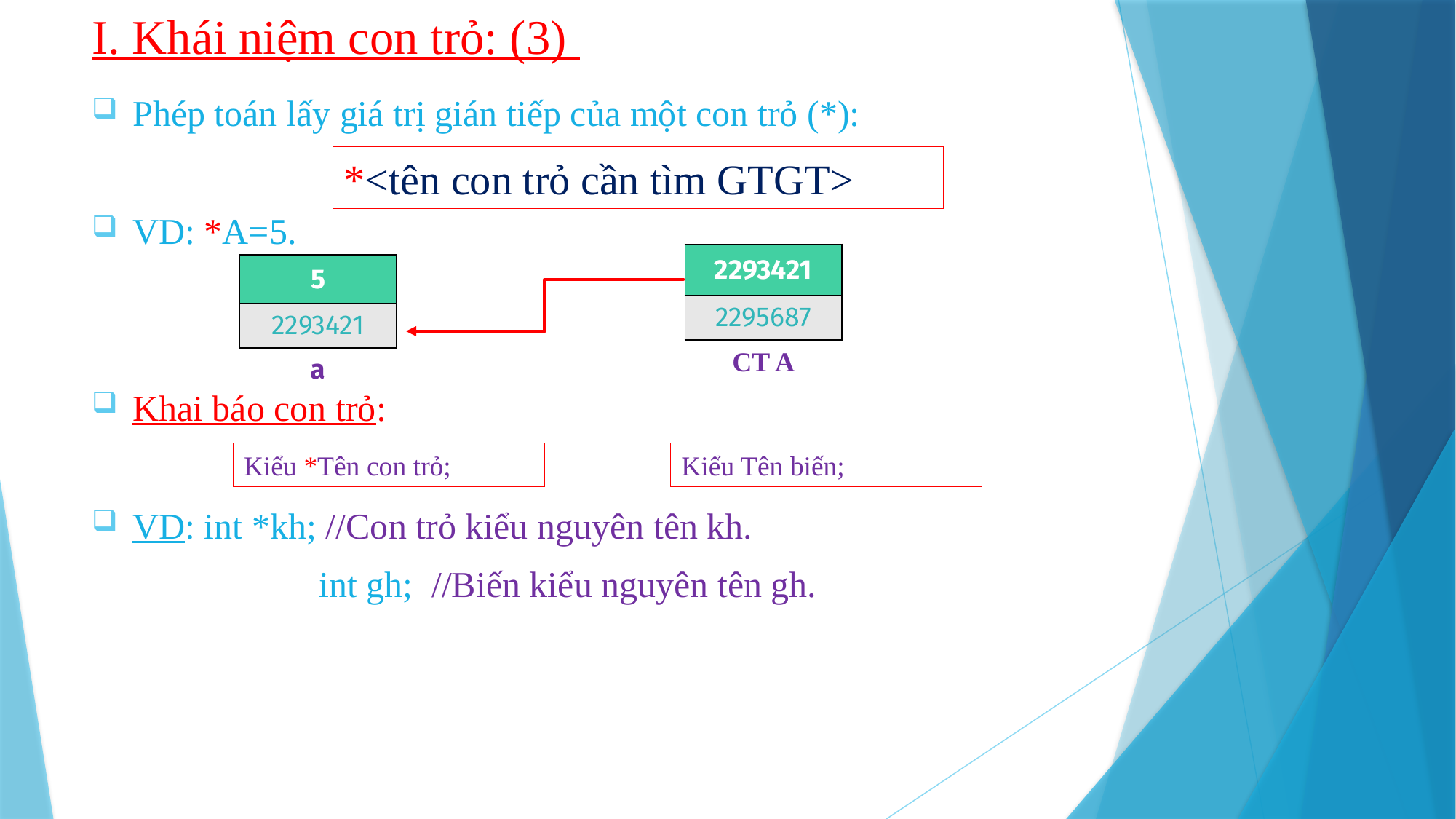

# I. Khái niệm con trỏ: (3)
Phép toán lấy giá trị gián tiếp của một con trỏ (*):

VD: *A=5.

Khai báo con trỏ:

VD: int *kh; //Con trỏ kiểu nguyên tên kh.
		 int gh;  //Biến kiểu nguyên tên gh.
*<tên con trỏ cần tìm GTGT>
| 2293421 |
| --- |
| 2295687 |
| CT A |
| 5 |
| --- |
| 2293421 |
| a |
Kiểu *Tên con trỏ;
Kiểu Tên biến;